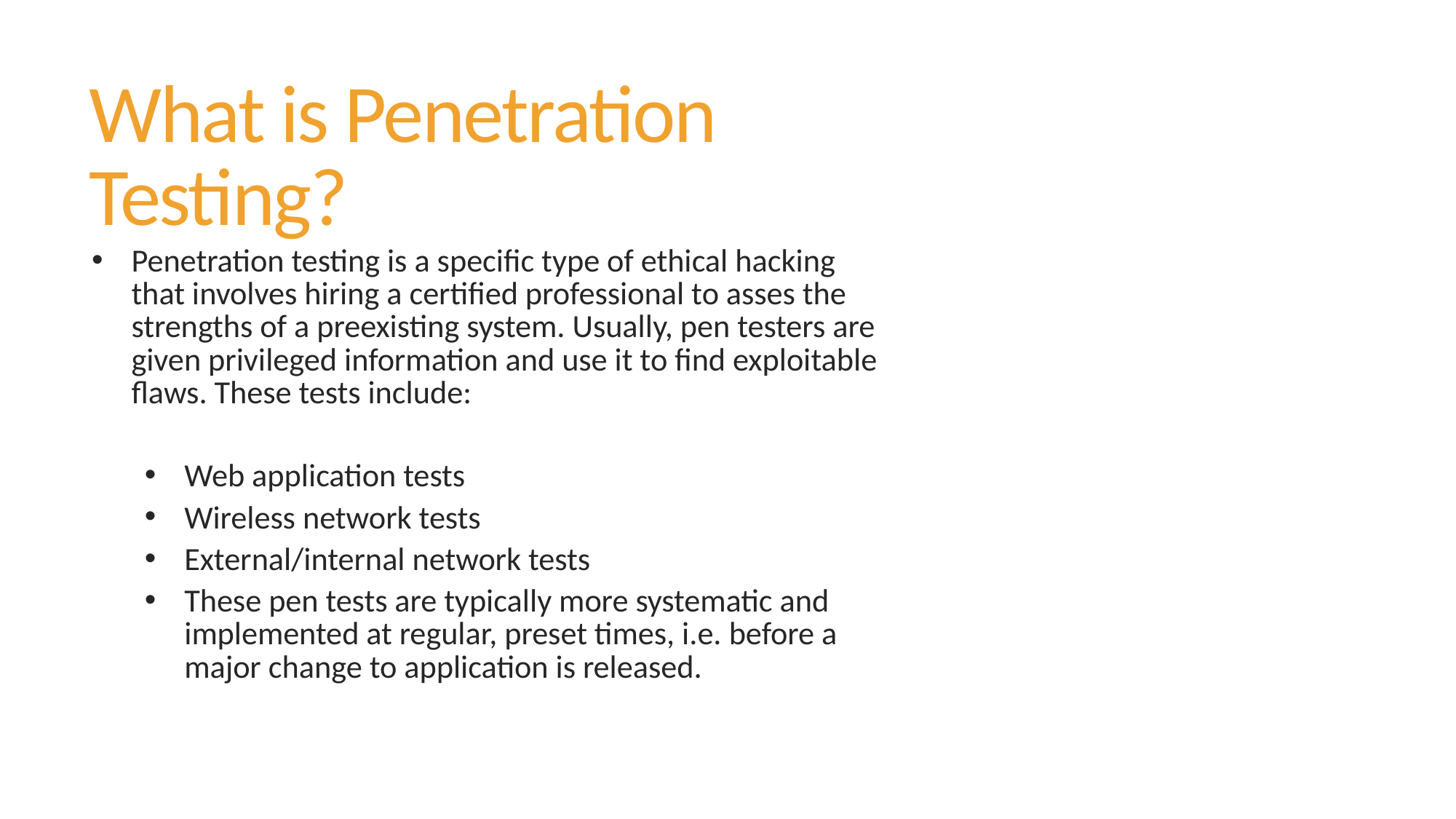

# What is Penetration Testing?
Penetration testing is a specific type of ethical hacking that involves hiring a certified professional to asses the strengths of a preexisting system. Usually, pen testers are given privileged information and use it to find exploitable flaws. These tests include:

Web application tests
Wireless network tests
External/internal network tests
These pen tests are typically more systematic and implemented at regular, preset times, i.e. before a major change to application is released.